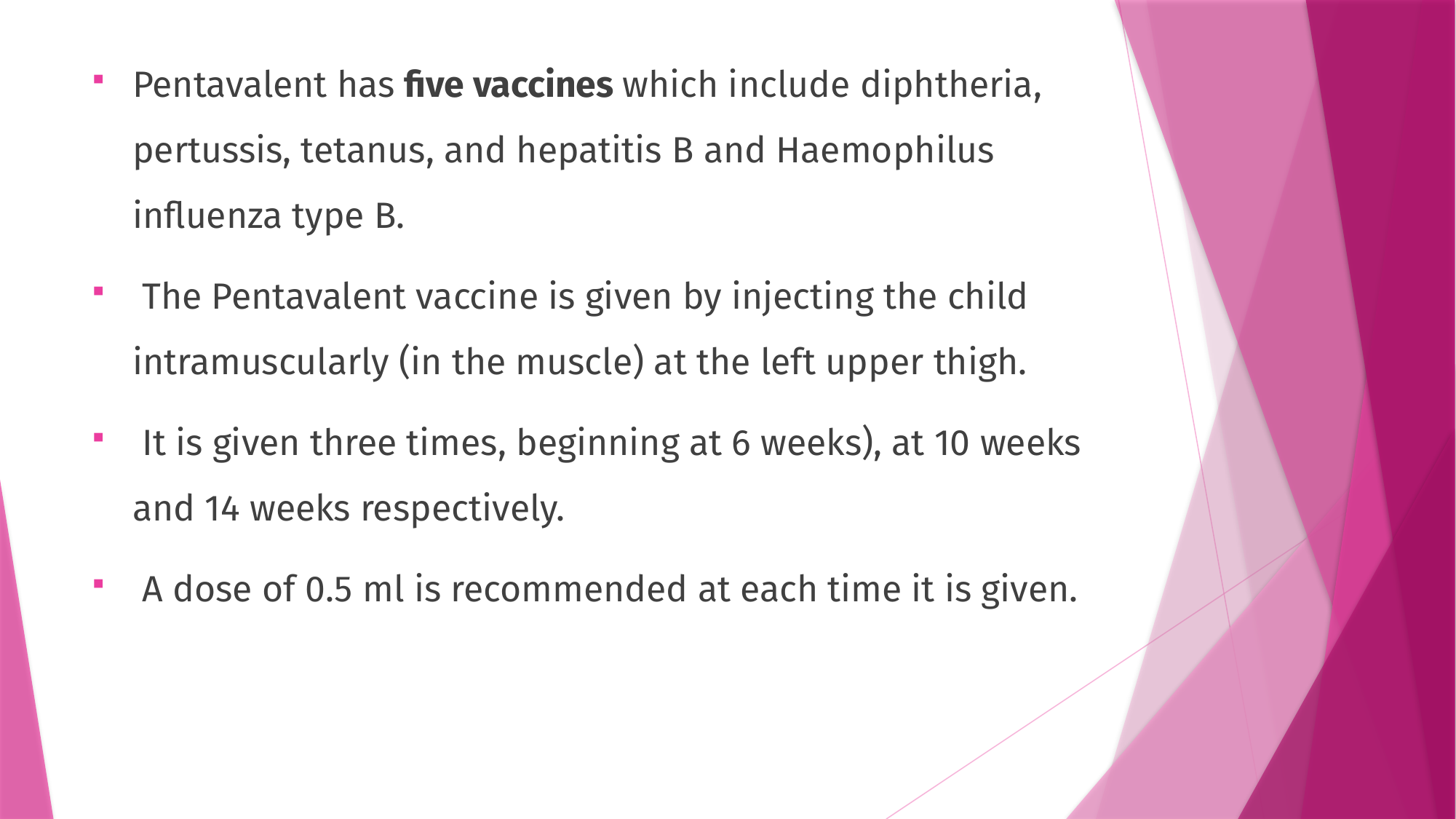

Pentavalent has five vaccines which include diphtheria, pertussis, tetanus, and hepatitis B and Haemophilus influenza type B.
 The Pentavalent vaccine is given by injecting the child intramuscularly (in the muscle) at the left upper thigh.
 It is given three times, beginning at 6 weeks), at 10 weeks and 14 weeks respectively.
 A dose of 0.5 ml is recommended at each time it is given.